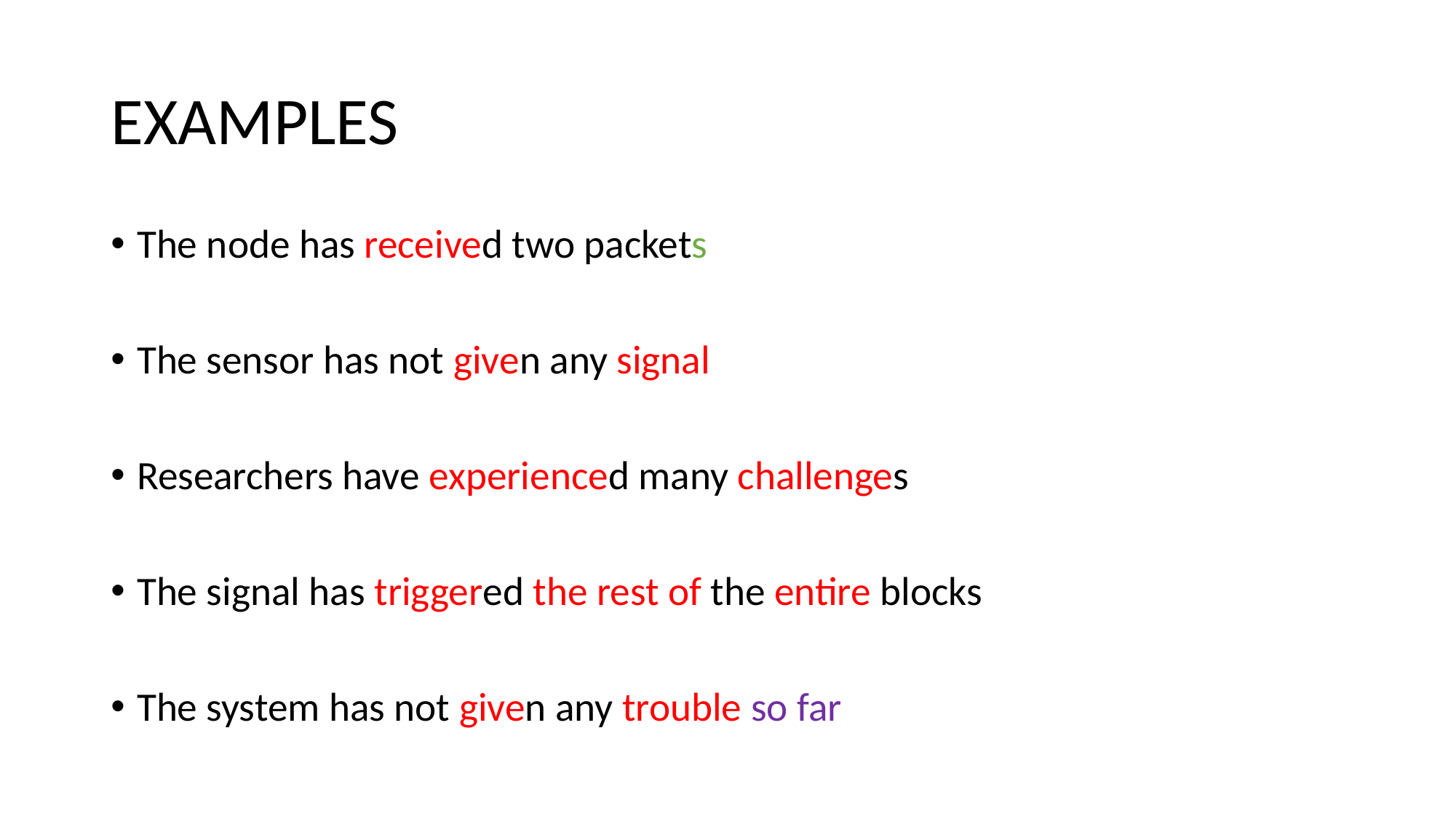

# EXAMPLES
The node has received two packets

The sensor has not given any signal

Researchers have experienced many challenges

The signal has triggered the rest of the entire blocks

The system has not given any trouble so far